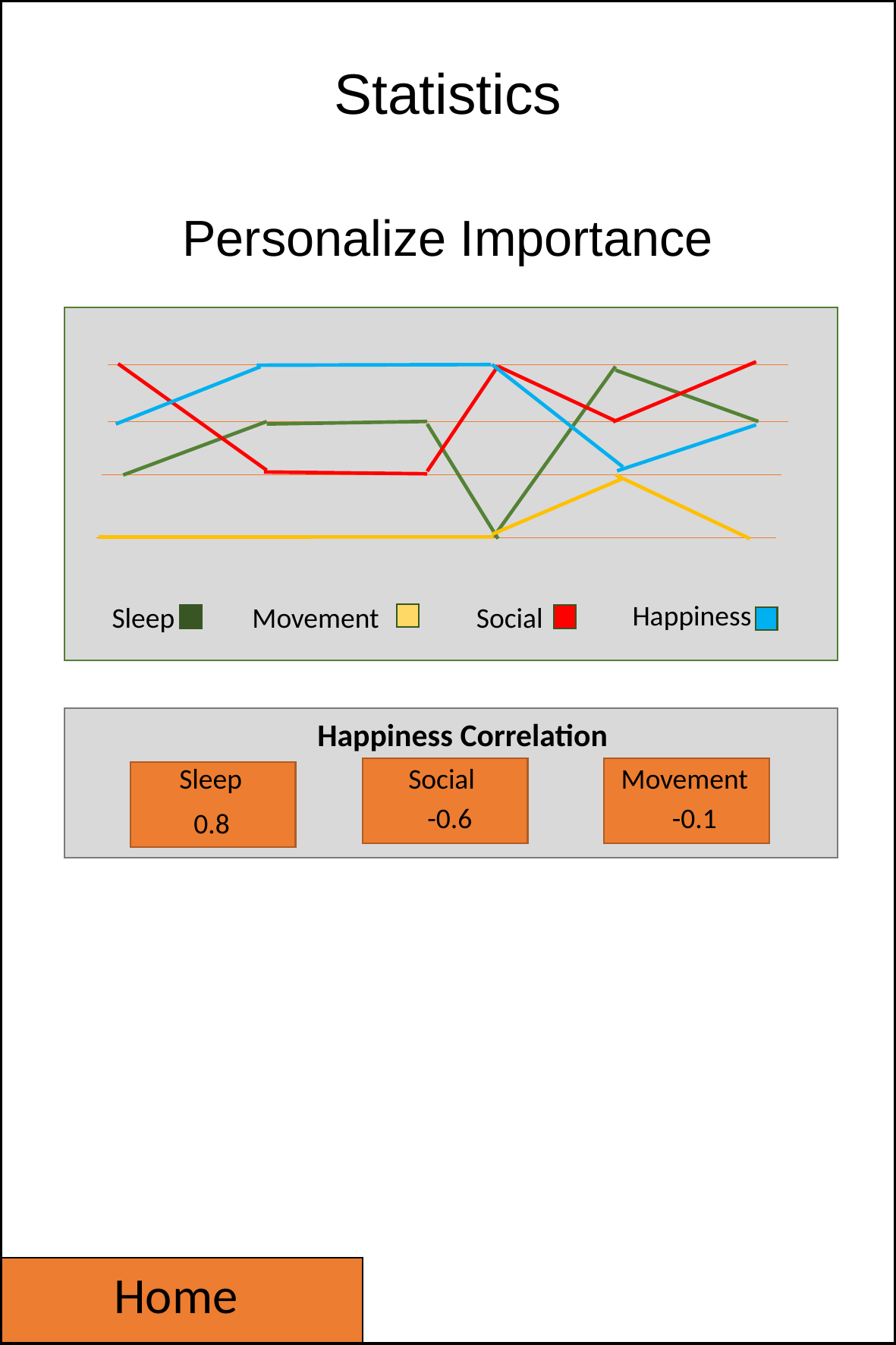

# Statistics
Personalize Importance

Happiness
Movement
Social
Sleep

Happiness Correlation
Sleep
Social
Movement

-0.1
-0.6
0.8

Home